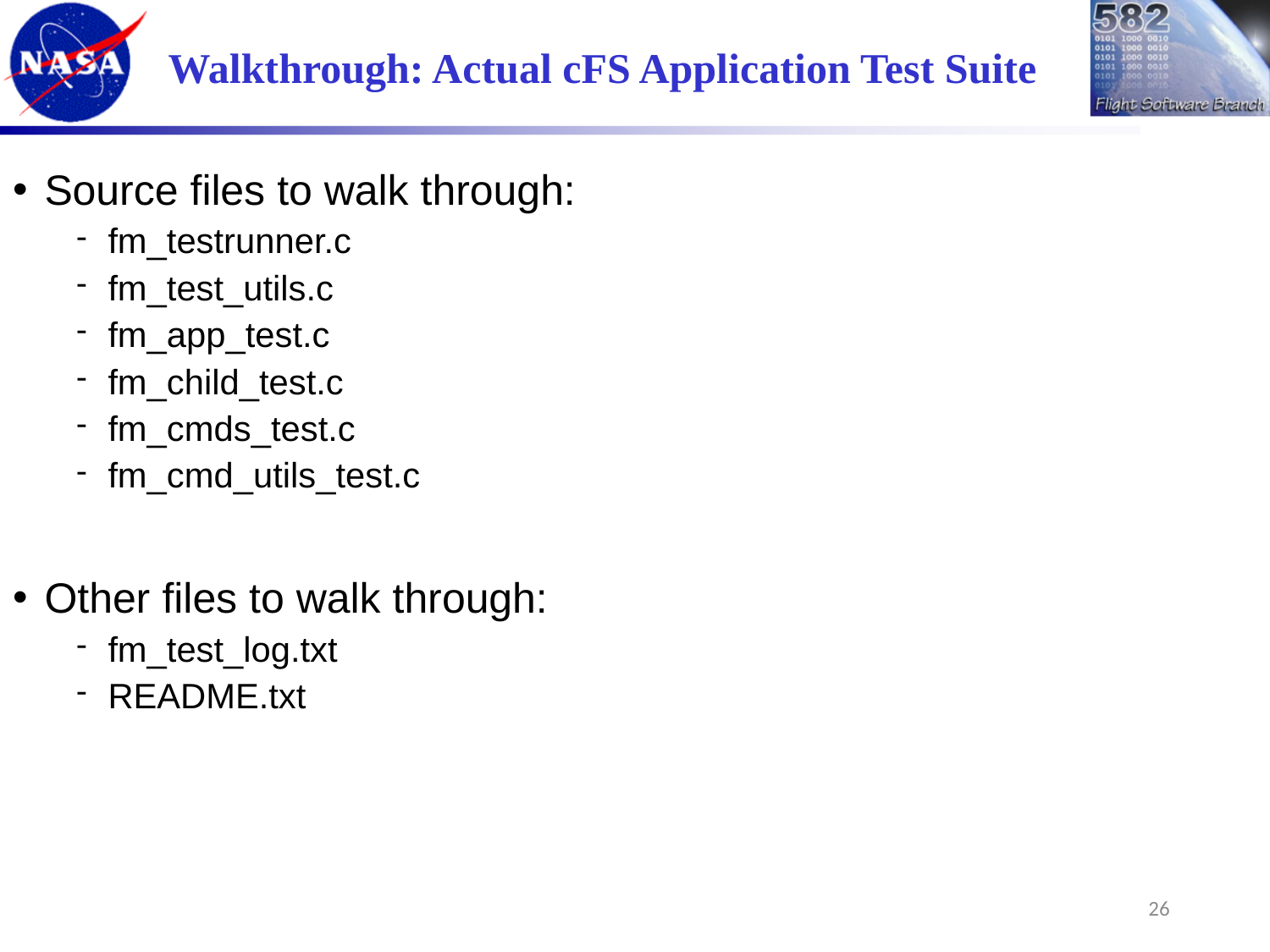

# Walkthrough: Actual cFS Application Test Suite
Source files to walk through:
fm_testrunner.c
fm_test_utils.c
fm_app_test.c
fm_child_test.c
fm_cmds_test.c
fm_cmd_utils_test.c

Other files to walk through:
fm_test_log.txt
README.txt

26